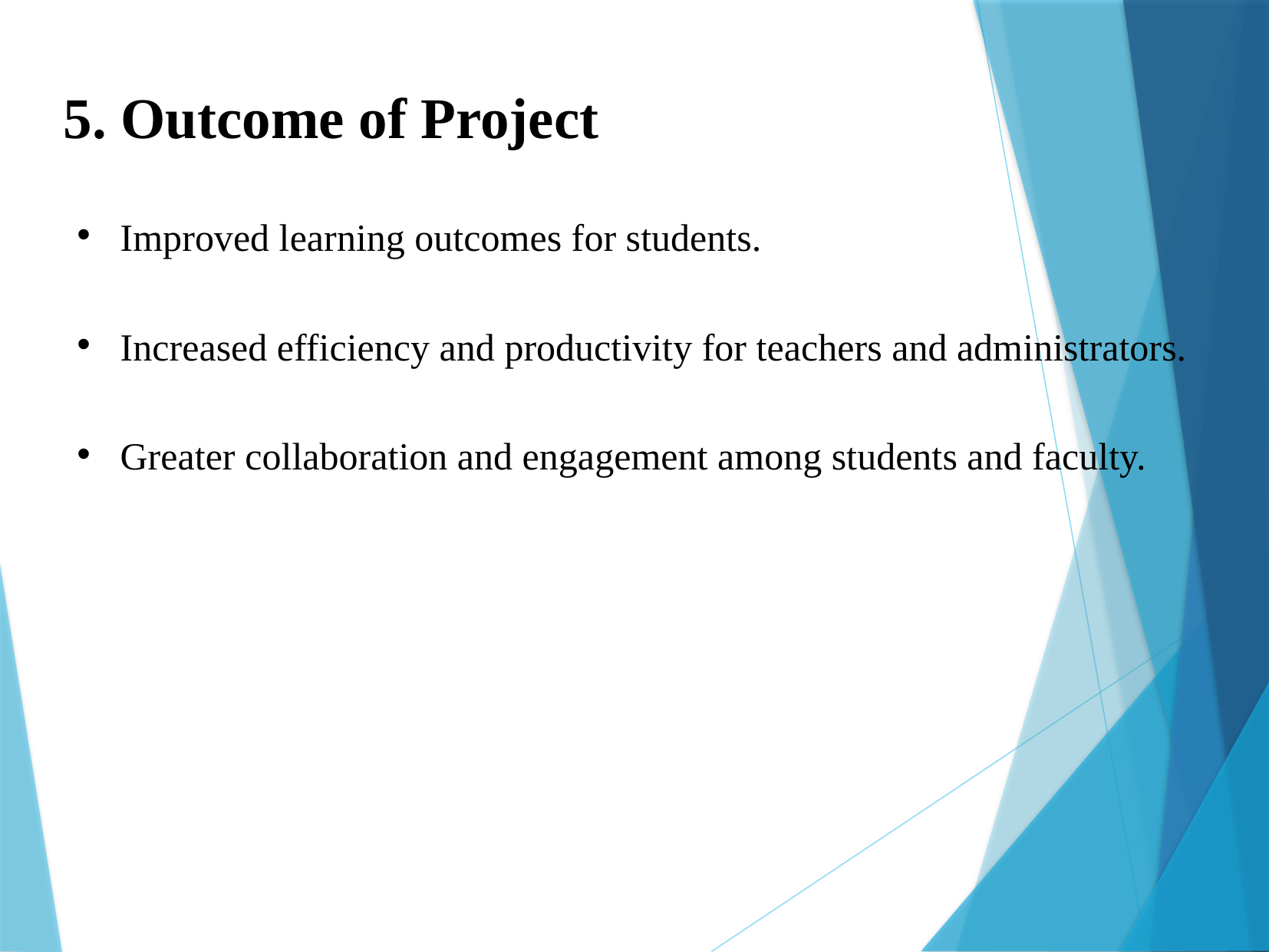

5. Outcome of Project
Improved learning outcomes for students.

Increased efficiency and productivity for teachers and administrators.

Greater collaboration and engagement among students and faculty.